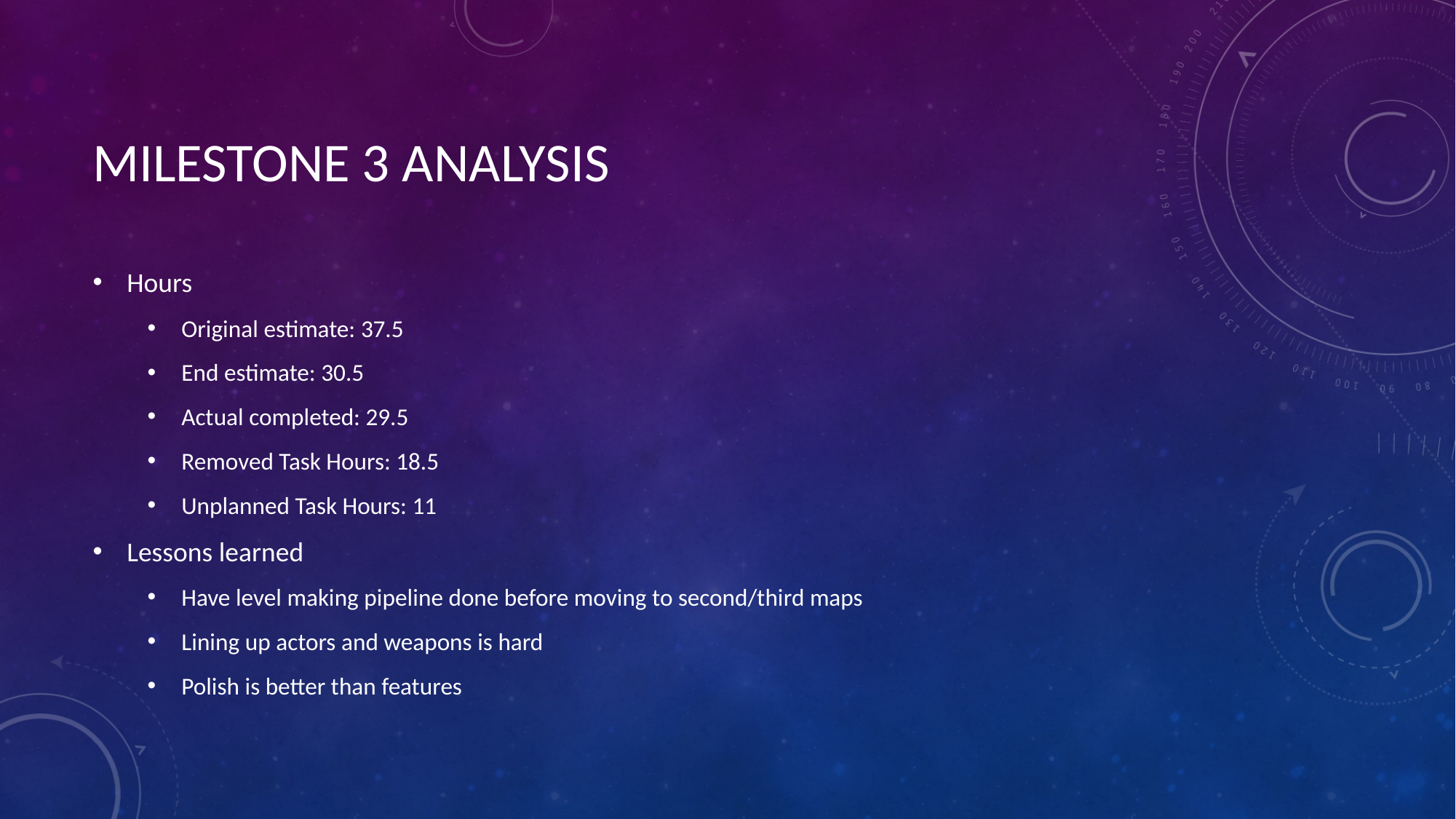

# Milestone 3 Analysis
Hours
Original estimate: 37.5
End estimate: 30.5
Actual completed: 29.5
Removed Task Hours: 18.5
Unplanned Task Hours: 11
Lessons learned
Have level making pipeline done before moving to second/third maps
Lining up actors and weapons is hard
Polish is better than features